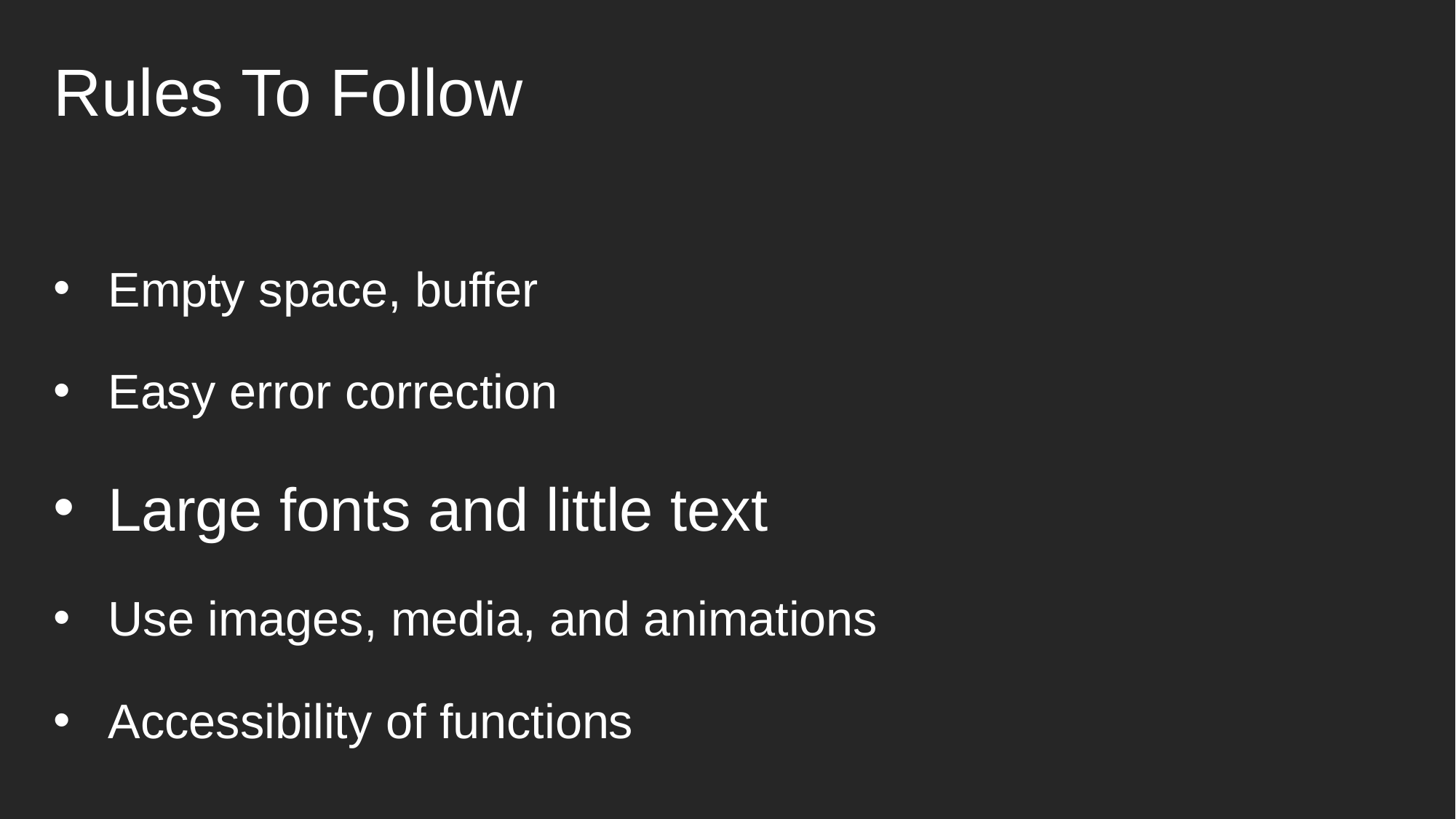

Rules To Follow
Empty space, buffer
Easy error correction
Large fonts and little text
Use images, media, and animations
Accessibility of functions